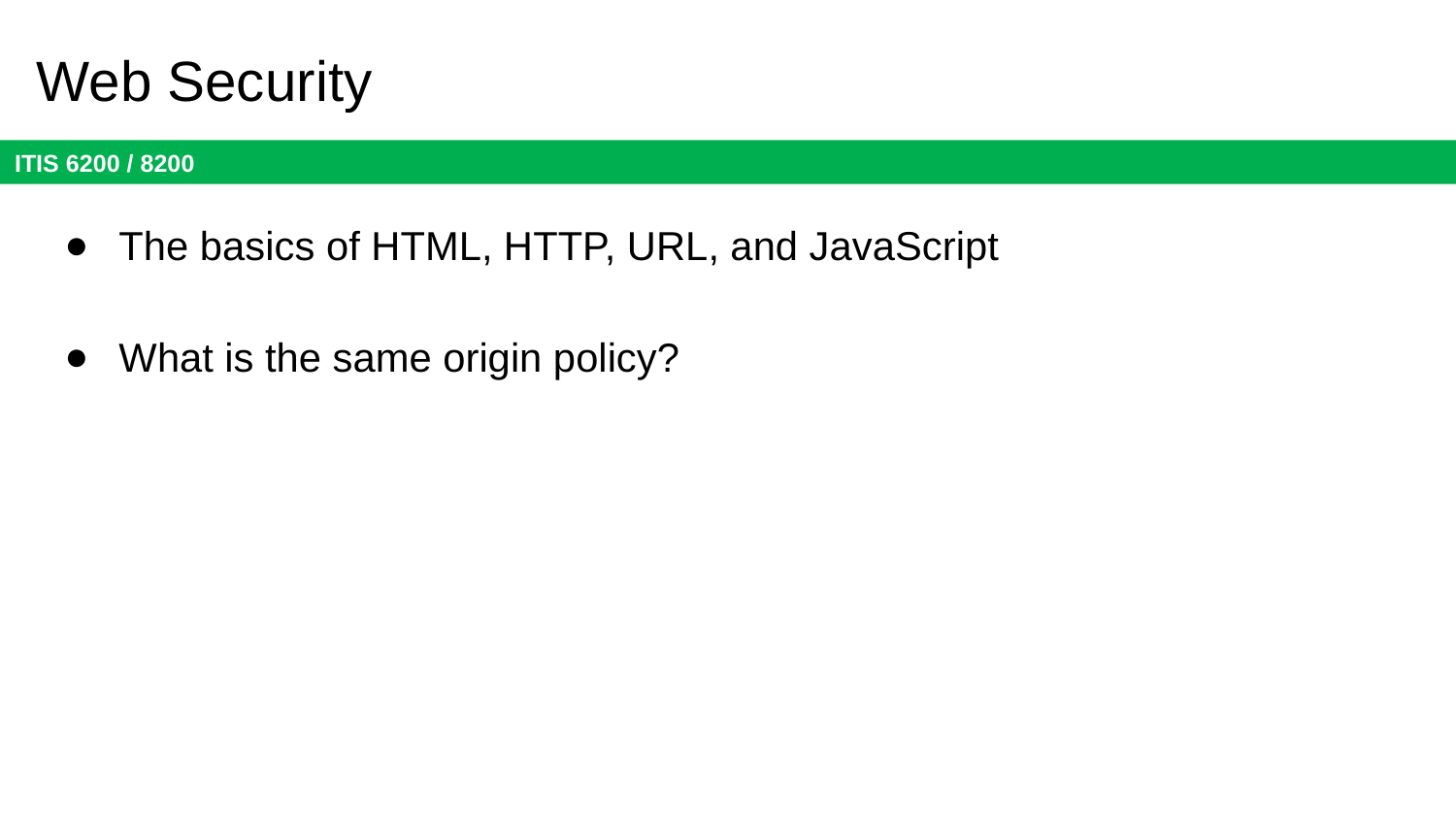

# Web Security
The basics of HTML, HTTP, URL, and JavaScript

What is the same origin policy?